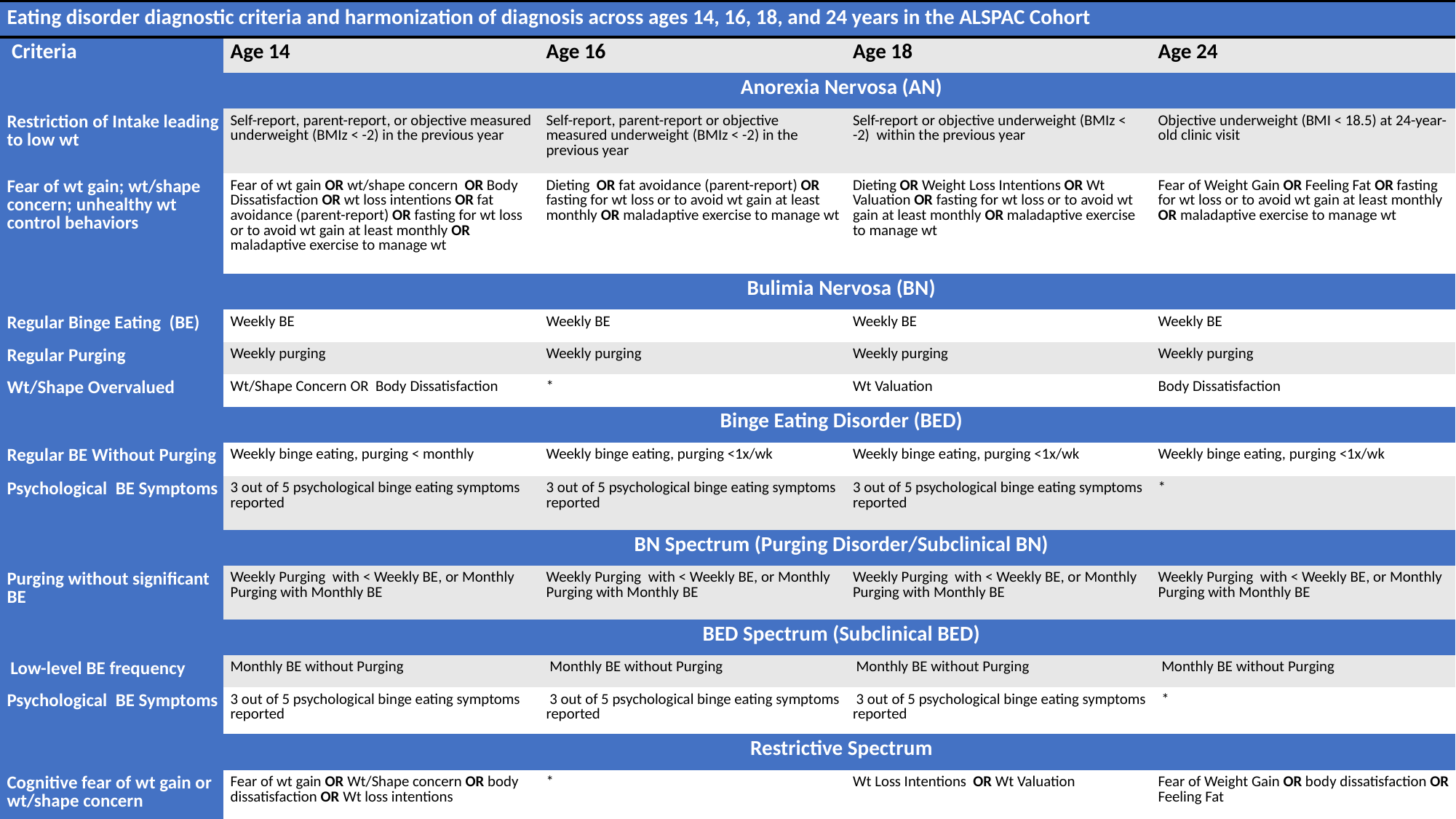

| Eating disorder diagnostic criteria and harmonization of diagnosis across ages 14, 16, 18, and 24 years in the ALSPAC Cohort |  |  |  |  |
| --- | --- | --- | --- | --- |
| Criteria | Age 14 | Age 16 | Age 18 | Age 24 |
|  | Anorexia Nervosa (AN) |  |  |  |
| Restriction of Intake leading to low wt | Self-report, parent-report, or objective measured underweight (BMIz < -2) in the previous year | Self-report, parent-report or objective measured underweight (BMIz < -2) in the previous year | Self-report or objective underweight (BMIz < -2)  within the previous year | Objective underweight (BMI < 18.5) at 24-year-old clinic visit |
| Fear of wt gain; wt/shape concern; unhealthy wt control behaviors | Fear of wt gain OR wt/shape concern OR Body Dissatisfaction OR wt loss intentions OR fat avoidance (parent-report) OR fasting for wt loss or to avoid wt gain at least monthly OR maladaptive exercise to manage wt | Dieting OR fat avoidance (parent-report) OR fasting for wt loss or to avoid wt gain at least monthly OR maladaptive exercise to manage wt | Dieting OR Weight Loss Intentions OR Wt Valuation OR fasting for wt loss or to avoid wt gain at least monthly OR maladaptive exercise to manage wt | Fear of Weight Gain OR Feeling Fat OR fasting for wt loss or to avoid wt gain at least monthly OR maladaptive exercise to manage wt |
|  | Bulimia Nervosa (BN) |  |  |  |
| Regular Binge Eating (BE) | Weekly BE | Weekly BE | Weekly BE | Weekly BE |
| Regular Purging | Weekly purging | Weekly purging | Weekly purging | Weekly purging |
| Wt/Shape Overvalued | Wt/Shape Concern OR Body Dissatisfaction | \* | Wt Valuation | Body Dissatisfaction |
|  | Binge Eating Disorder (BED) |  |  |  |
| Regular BE Without Purging | Weekly binge eating, purging < monthly | Weekly binge eating, purging <1x/wk | Weekly binge eating, purging <1x/wk | Weekly binge eating, purging <1x/wk |
| Psychological BE Symptoms | 3 out of 5 psychological binge eating symptoms reported | 3 out of 5 psychological binge eating symptoms reported | 3 out of 5 psychological binge eating symptoms reported | \* |
|  | BN Spectrum (Purging Disorder/Subclinical BN) |  |  |  |
| Purging without significant BE | Weekly Purging with < Weekly BE, or Monthly Purging with Monthly BE | Weekly Purging with < Weekly BE, or Monthly Purging with Monthly BE | Weekly Purging with < Weekly BE, or Monthly Purging with Monthly BE | Weekly Purging with < Weekly BE, or Monthly Purging with Monthly BE |
|  | BED Spectrum (Subclinical BED) |  |  |  |
| Low-level BE frequency | Monthly BE without Purging | Monthly BE without Purging | Monthly BE without Purging | Monthly BE without Purging |
| Psychological BE Symptoms | 3 out of 5 psychological binge eating symptoms reported | 3 out of 5 psychological binge eating symptoms reported | 3 out of 5 psychological binge eating symptoms reported | \* |
|  | Restrictive Spectrum |  |  |  |
| Cognitive fear of wt gain or wt/shape concern | Fear of wt gain OR Wt/Shape concern OR body dissatisfaction OR Wt loss intentions | \* | Wt Loss Intentions OR Wt Valuation | Fear of Weight Gain OR body dissatisfaction OR Feeling Fat |
| Unhealthy wt control behaviors | Fasting for wt loss or to avoid wt gain at least monthly OR maladaptive exercise to manage wt OR fat avoidance (parent-report) | Fasting for wt loss or to avoid wt gain at least monthly OR maladaptive exercise to manage wt OR fat avoidance (parent-report) | Fasting for wt loss or to avoid wt gain at least monthly OR maladaptive exercise to manage wt | Fasting for wt loss or to avoid wt gain at least monthly OR maladaptive exercise to manage wt |